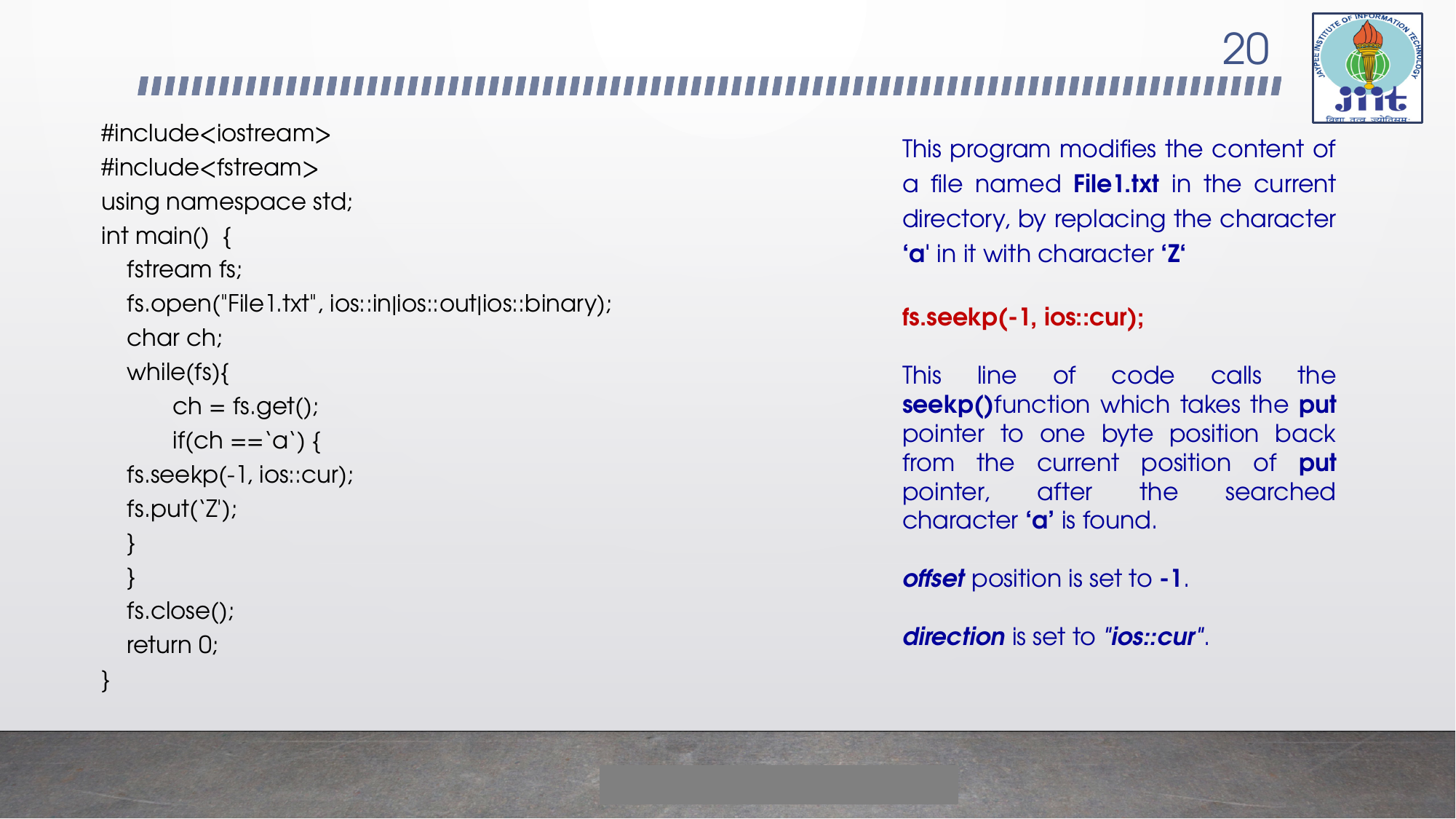

20
#include<iostream>
#include<fstream>
using namespace std;
int main()  {
	fstream fs;
	fs.open("File1.txt", ios::in|ios::out|ios::binary);
	char ch;
	while(fs){
	       ch = fs.get();
	       if(ch ==‘a‘) {
		fs.seekp(-1, ios::cur);
		fs.put(‘Z');
		}
	}
	fs.close();
	return 0;
}
This program modifies the content of a file named File1.txt in the current directory, by replacing the character ‘a' in it with character ‘Z‘

fs.seekp(-1, ios::cur);

This line of code calls the seekp()function which takes the put pointer to one byte position back from the current position of put pointer, after the searched character ‘a’ is found.

offset position is set to -1.

direction is set to "ios::cur".